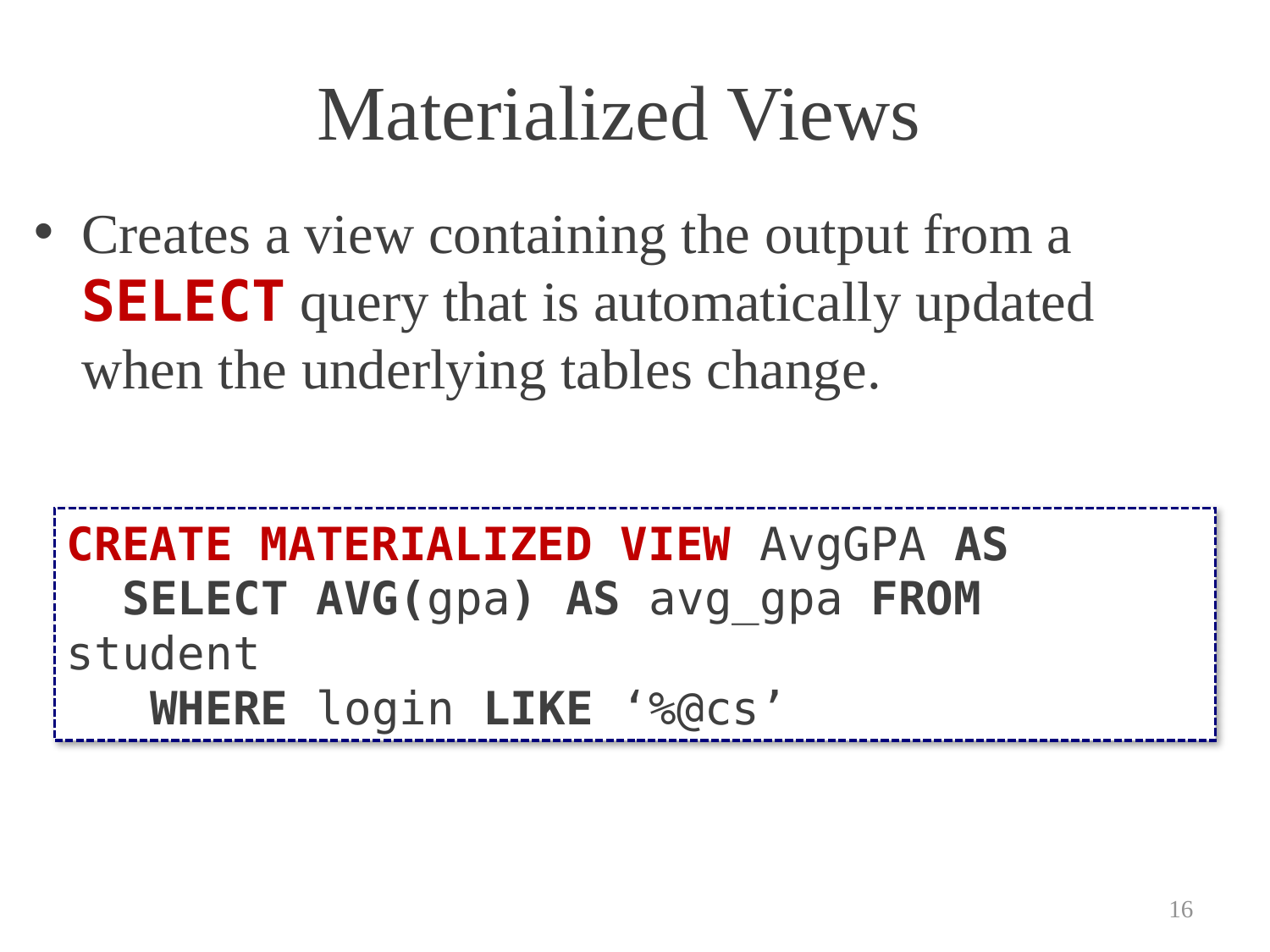

# Materialized Views
Creates a view containing the output from a SELECT query that is automatically updated when the underlying tables change.
CREATE MATERIALIZED VIEW AvgGPA AS
  SELECT AVG(gpa) AS avg_gpa FROM student
   WHERE login LIKE ‘%@cs’

16